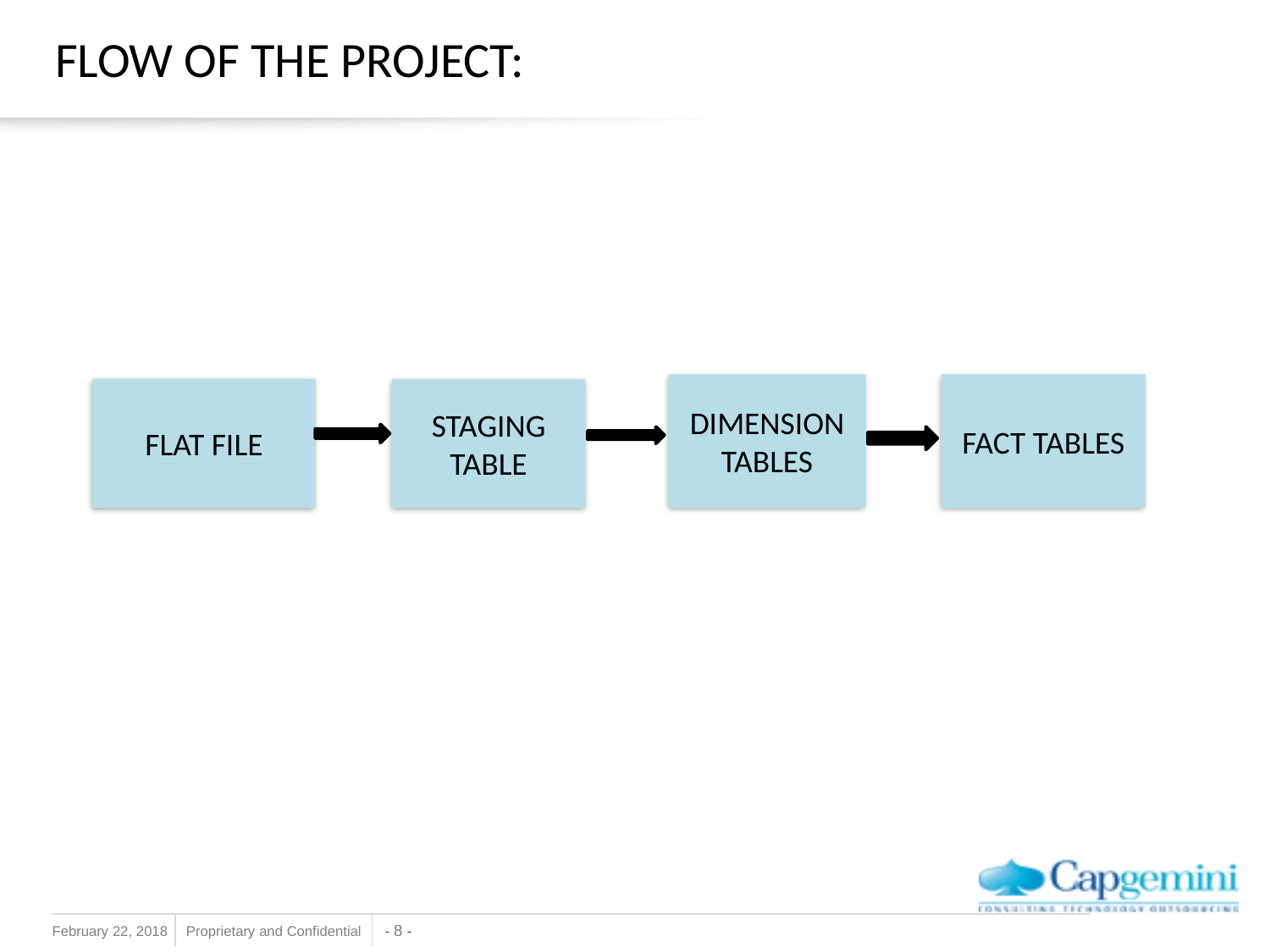

# FLOW OF THE PROJECT:
DIMENSION TABLES
FACT TABLES
FLAT FILE
STAGING TABLE